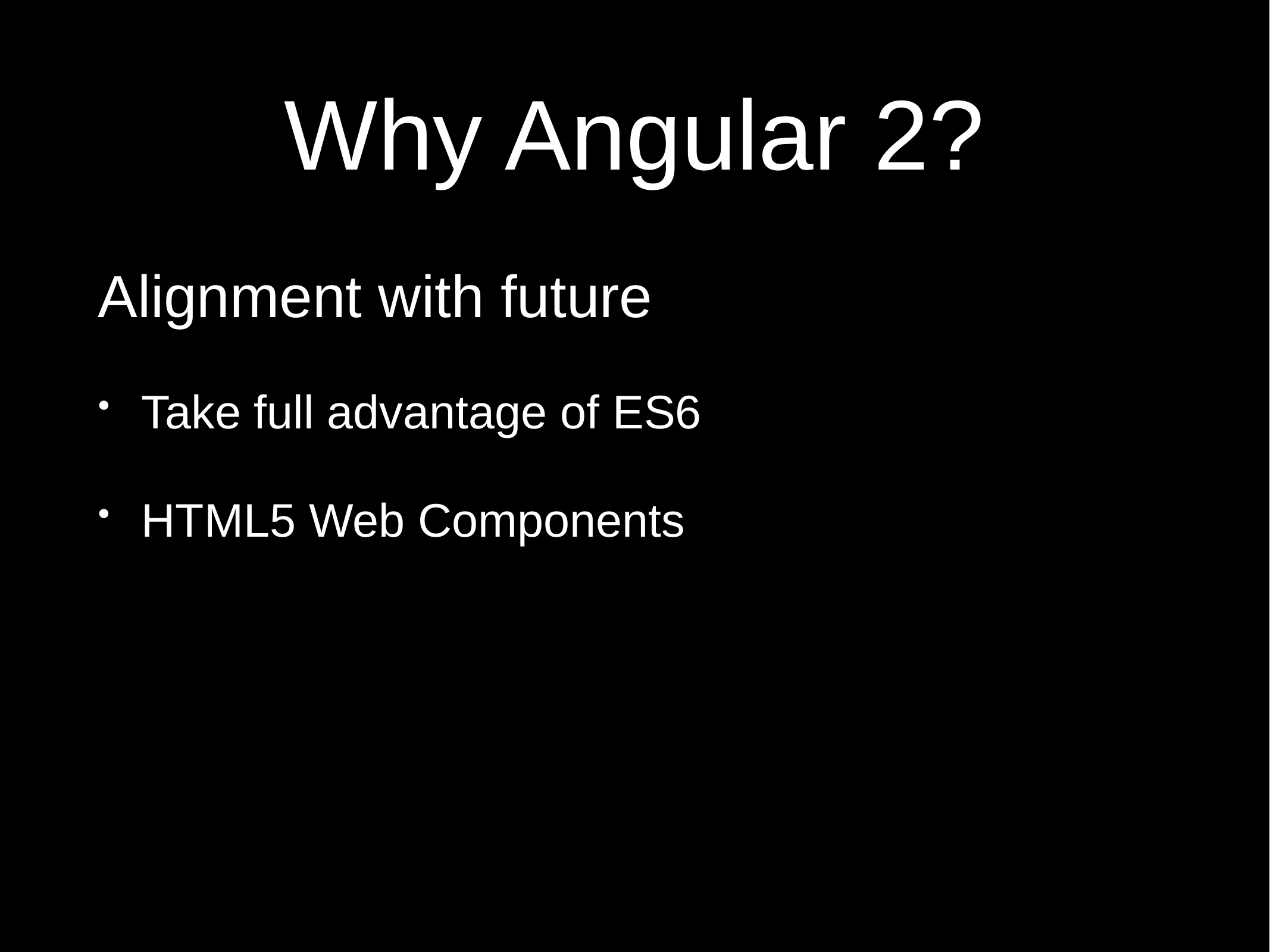

# Why Angular 2?
Alignment with future
Take full advantage of ES6
HTML5 Web Components